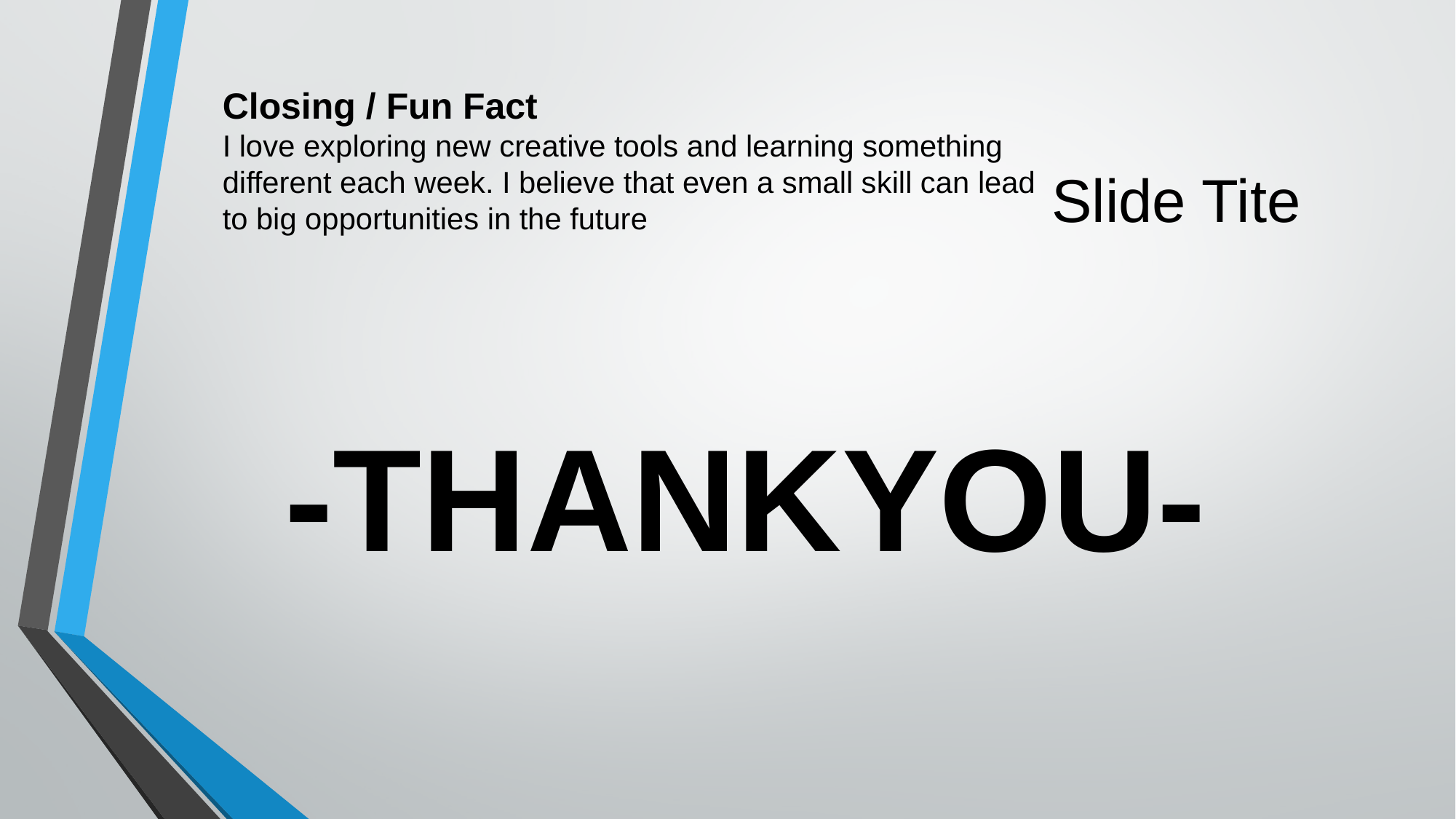

Closing / Fun Fact
I love exploring new creative tools and learning something different each week. I believe that even a small skill can lead to big opportunities in the future
# Slide Tite

-THANKYOU-